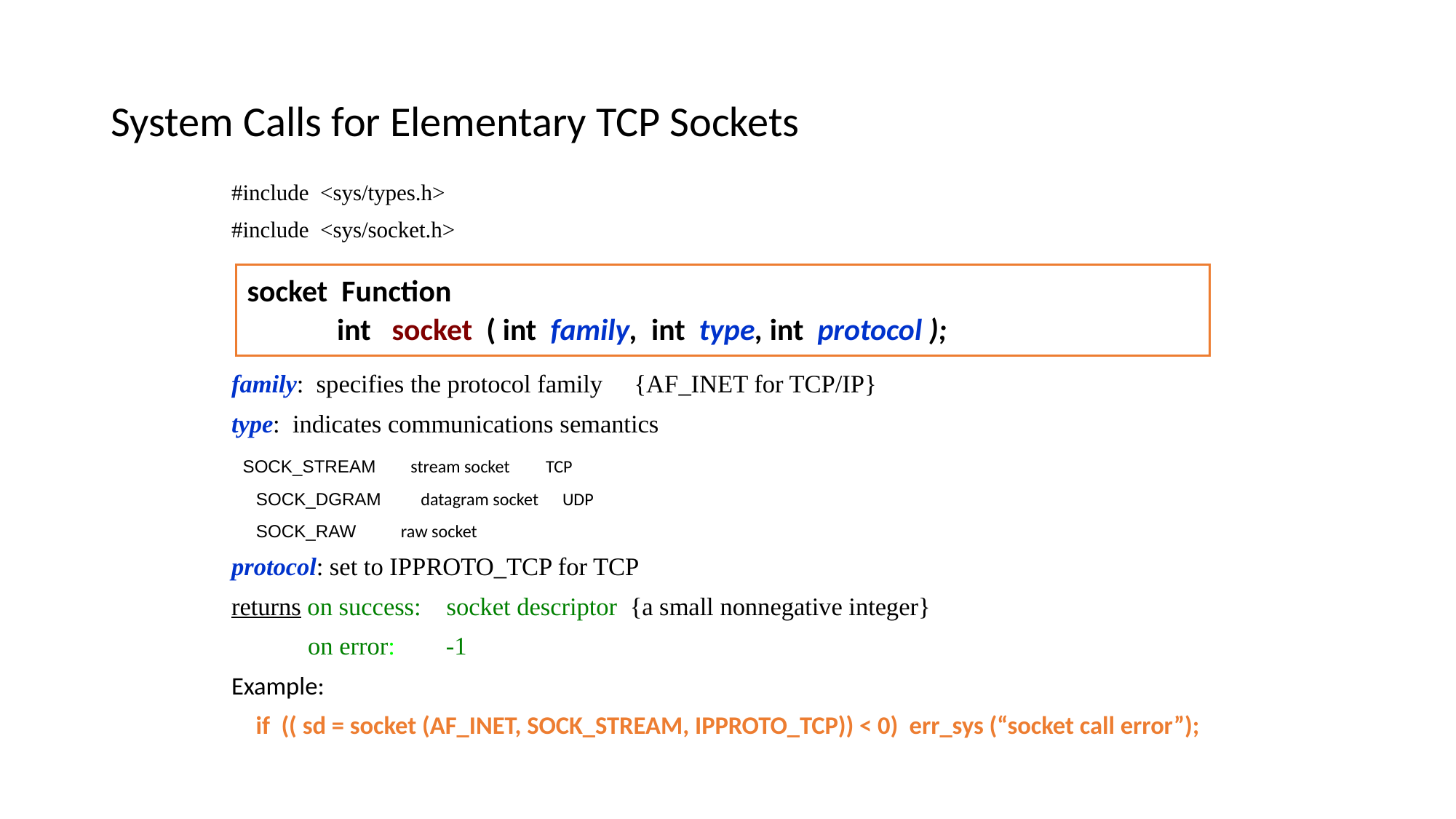

# System Calls for Elementary TCP Sockets
#include  <sys/types.h>
#include  <sys/socket.h>

family:  specifies the protocol family     {AF_INET for TCP/IP}
type:  indicates communications semantics
  SOCK_STREAM       stream socket         TCP
     SOCK_DGRAM        datagram socket      UDP
     SOCK_RAW          raw socket
protocol: set to IPPROTO_TCP for TCP
returns on success:    socket descriptor  {a small nonnegative integer}
            on error:        -1
Example:
	if  (( sd = socket (AF_INET, SOCK_STREAM, IPPROTO_TCP)) < 0)  err_sys (“socket call error”);

socket  Function
             int   socket  ( int  family,  int  type, int  protocol );